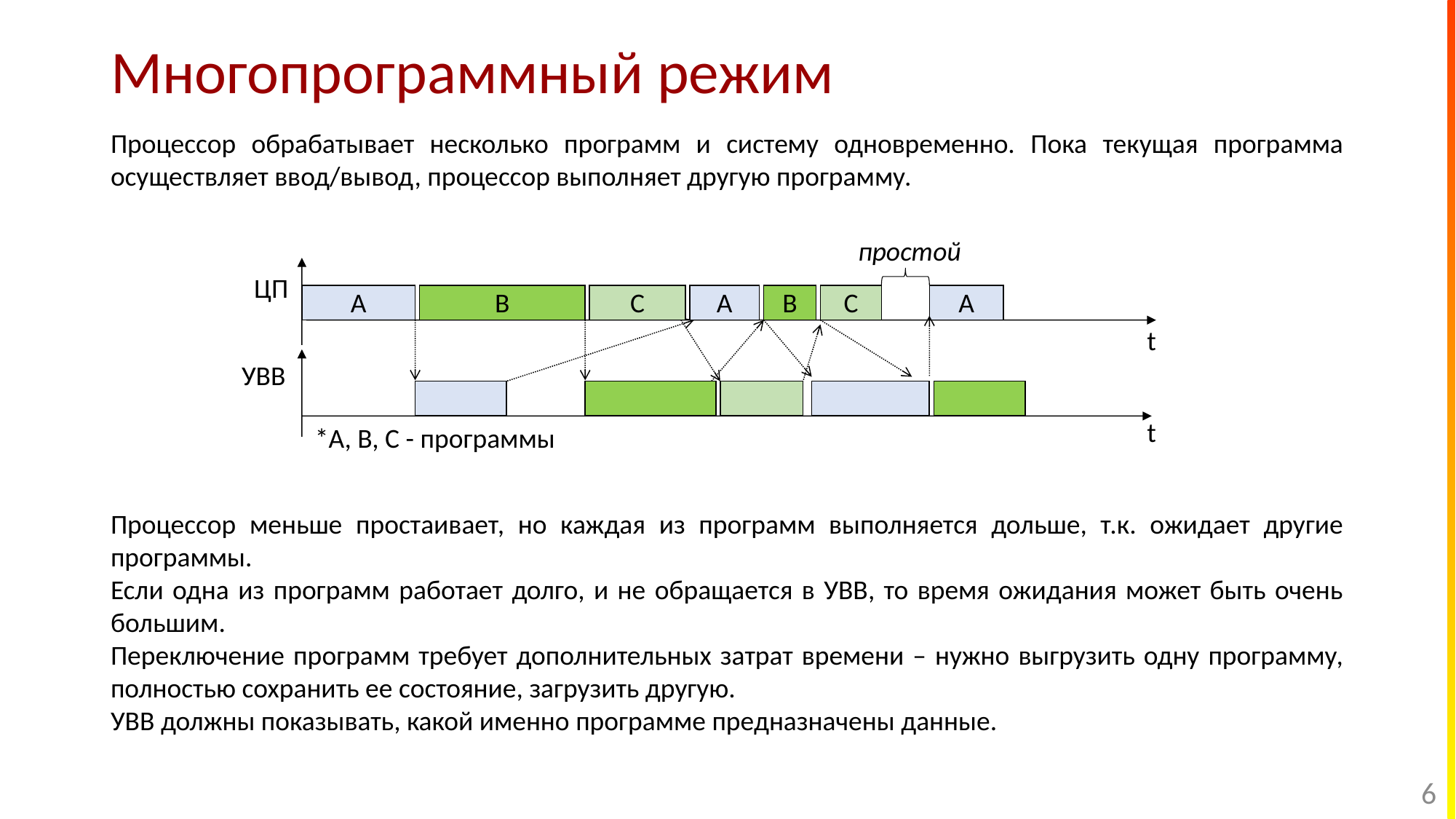

# Многопрограммный режим
Процессор обрабатывает несколько программ и систему одновременно. Пока текущая программа осуществляет ввод/вывод, процессор выполняет другую программу.
простой

ЦП
A
B
C
A
B
C
A

t

УВВ

t

*A, B, C - программы
Процессор меньше простаивает, но каждая из программ выполняется дольше, т.к. ожидает другие программы.
Если одна из программ работает долго, и не обращается в УВВ, то время ожидания может быть очень большим.
Переключение программ требует дополнительных затрат времени – нужно выгрузить одну программу, полностью сохранить ее состояние, загрузить другую.
УВВ должны показывать, какой именно программе предназначены данные.
6